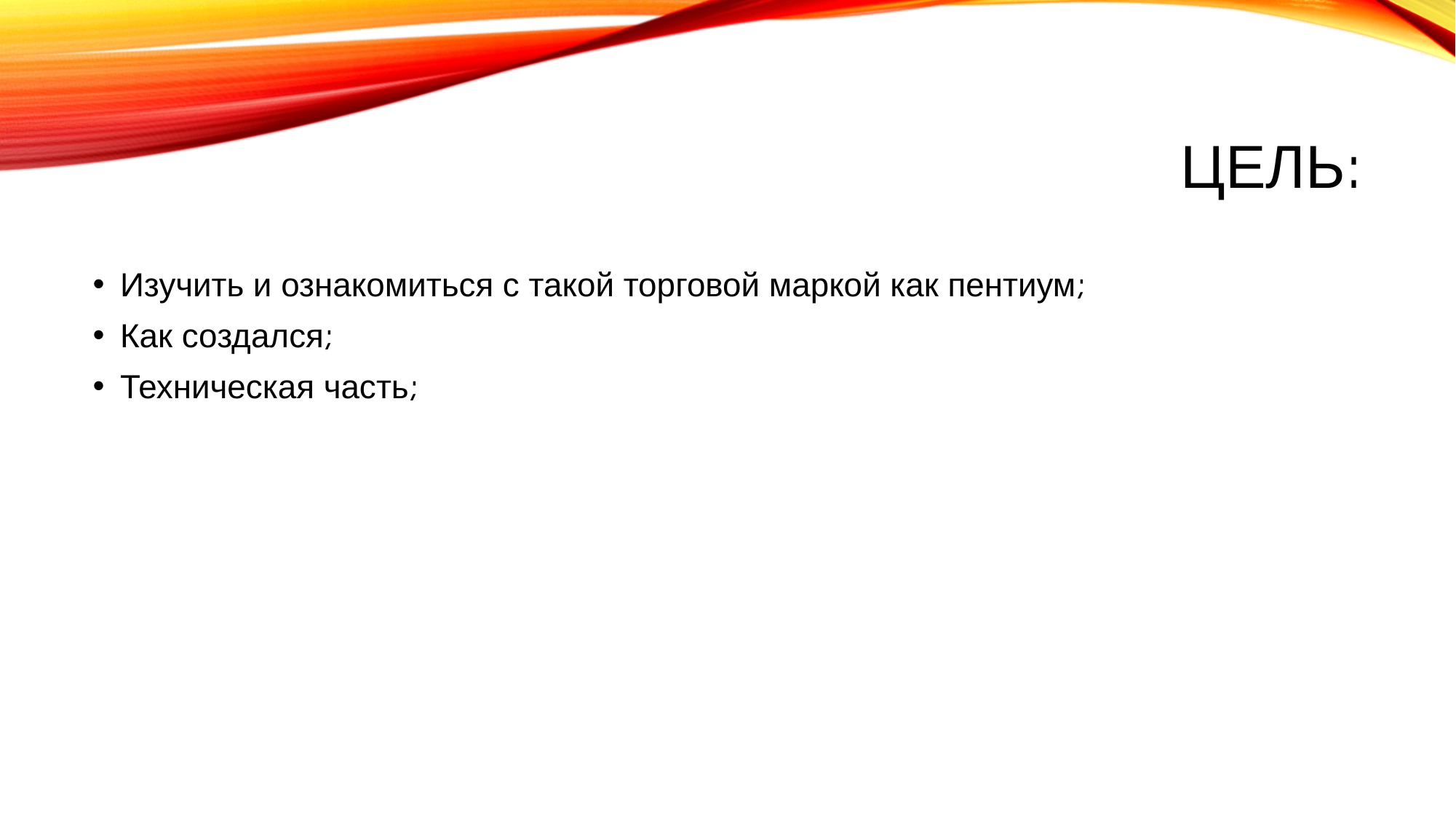

# Цель:
Изучить и ознакомиться с такой торговой маркой как пентиум;
Как создался;
Техническая часть;